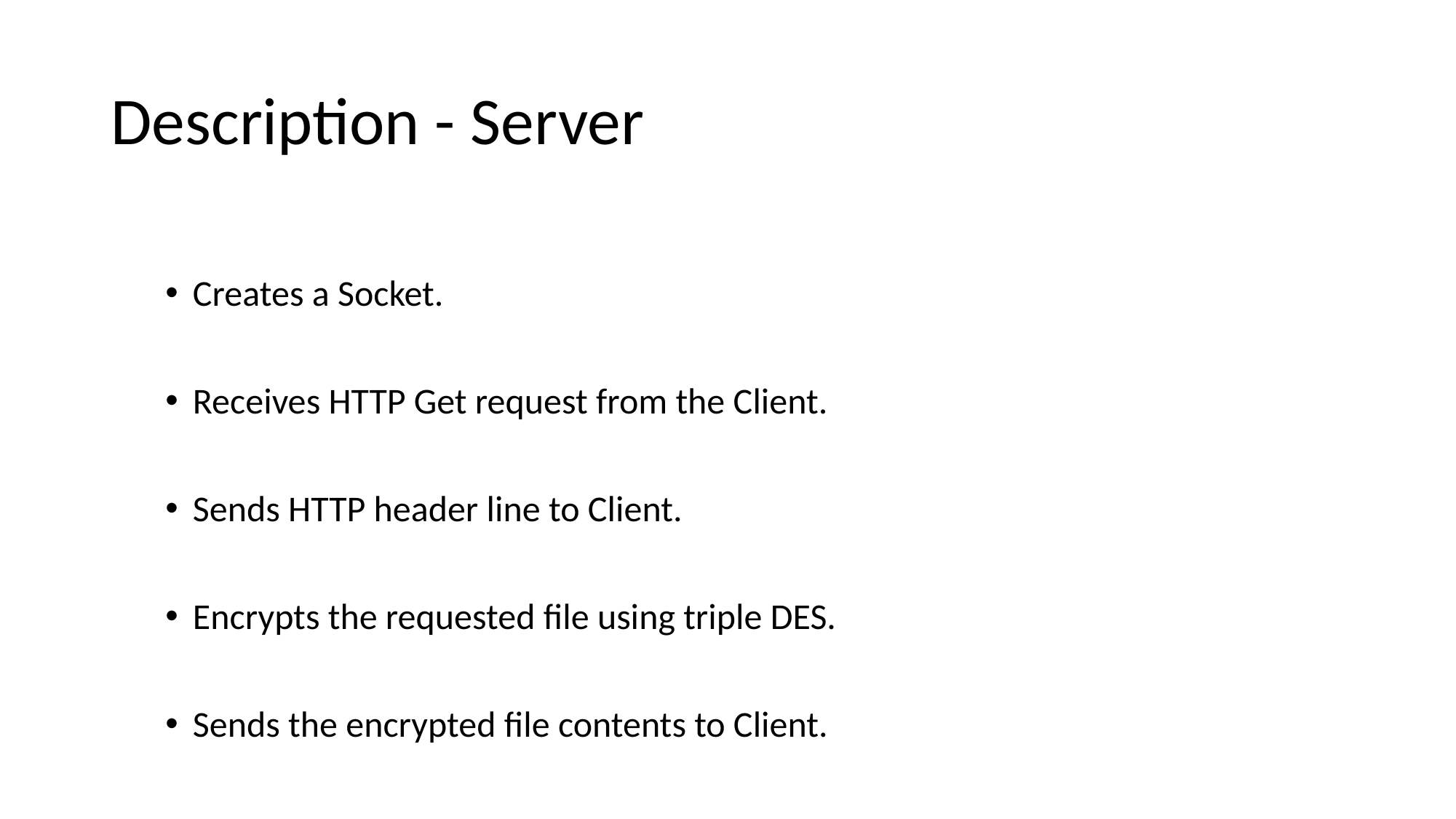

# Description - Server

Creates a Socket.

Receives HTTP Get request from the Client.

Sends HTTP header line to Client.

Encrypts the requested file using triple DES.

Sends the encrypted file contents to Client.